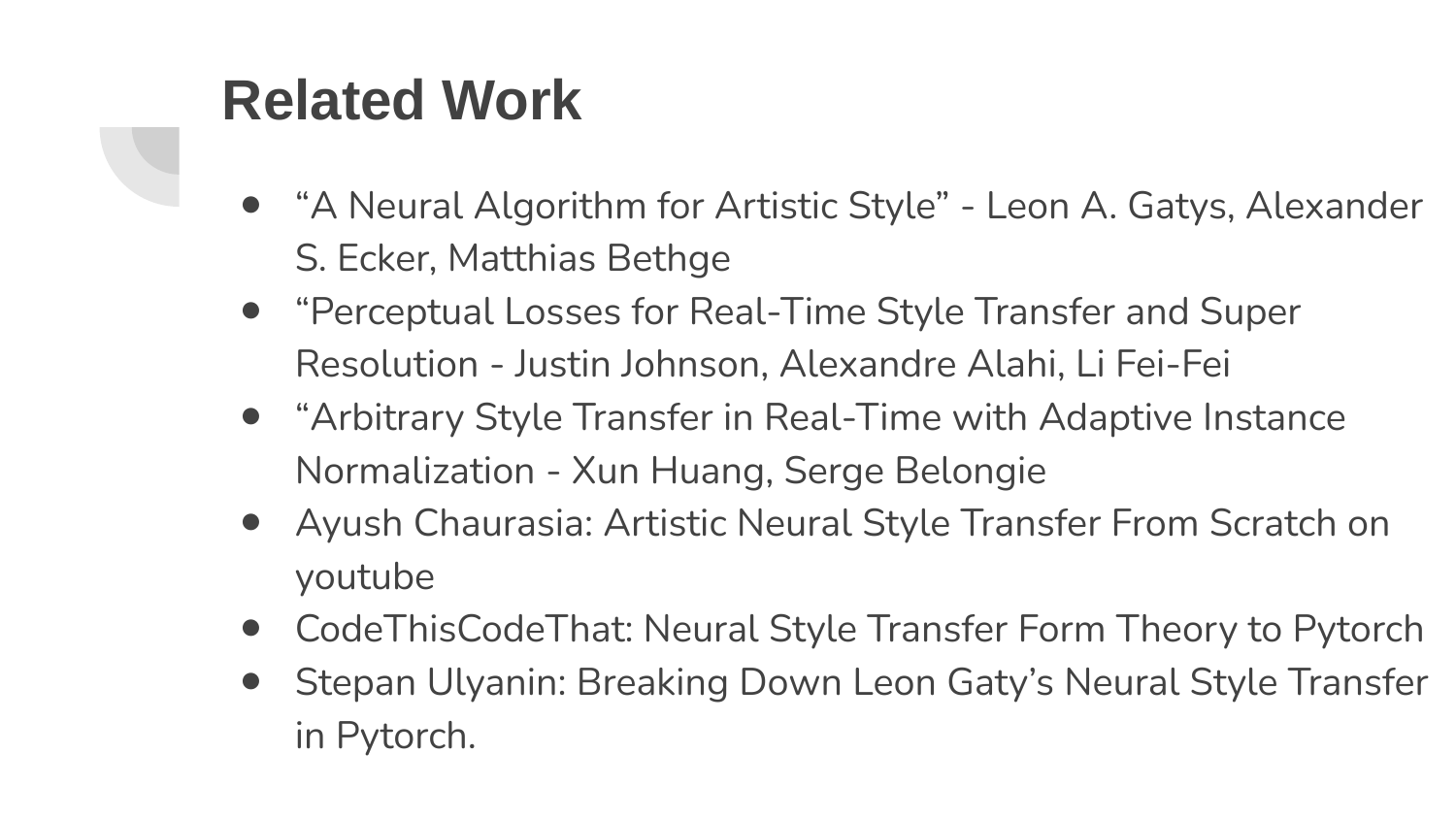

# Related Work
“A Neural Algorithm for Artistic Style” - Leon A. Gatys, Alexander S. Ecker, Matthias Bethge
“Perceptual Losses for Real-Time Style Transfer and Super Resolution - Justin Johnson, Alexandre Alahi, Li Fei-Fei
“Arbitrary Style Transfer in Real-Time with Adaptive Instance Normalization - Xun Huang, Serge Belongie
Ayush Chaurasia: Artistic Neural Style Transfer From Scratch on youtube
CodeThisCodeThat: Neural Style Transfer Form Theory to Pytorch
Stepan Ulyanin: Breaking Down Leon Gaty’s Neural Style Transfer in Pytorch.